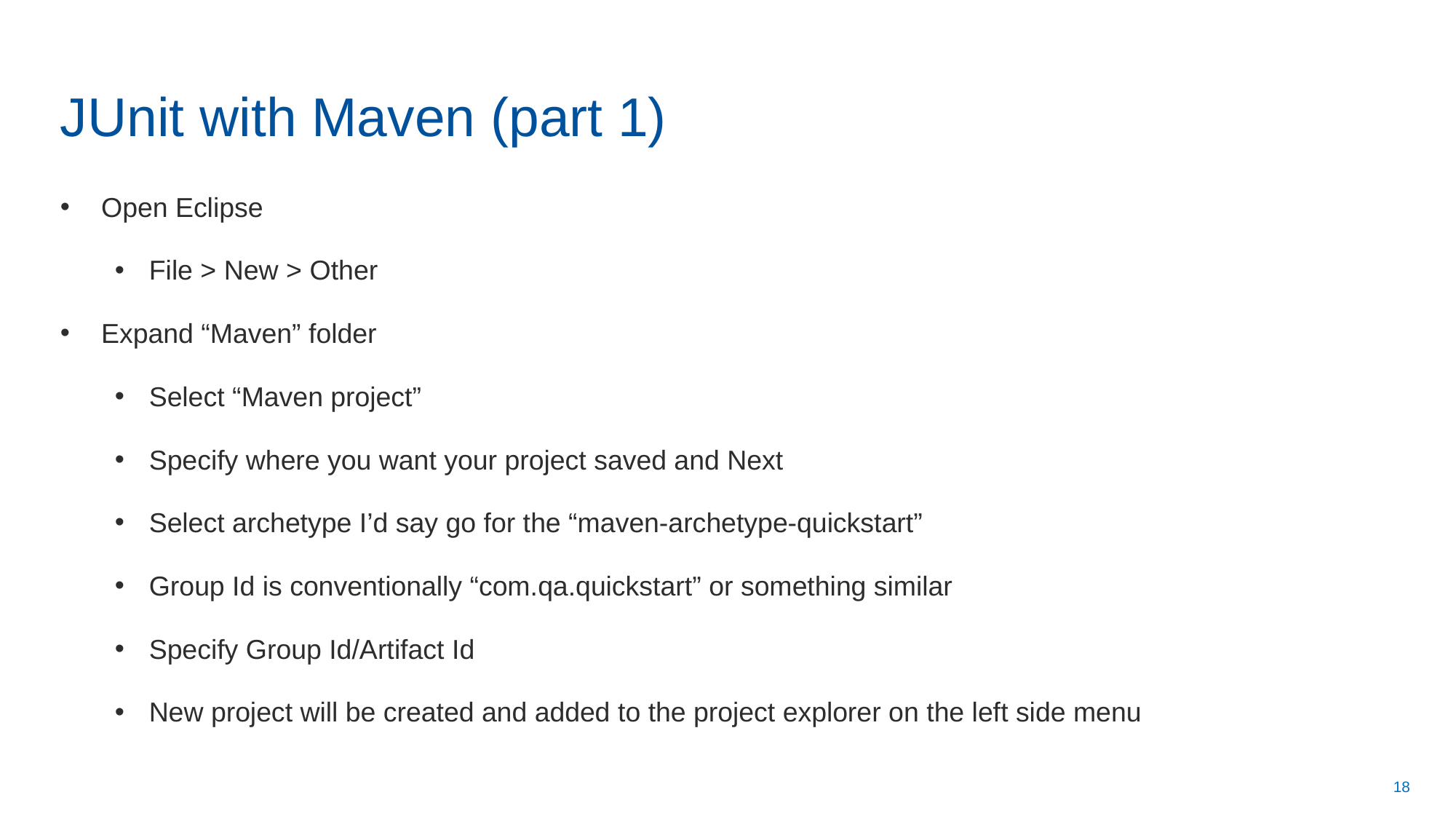

# JUnit with Maven (part 1)
Open Eclipse
File > New > Other
Expand “Maven” folder
Select “Maven project”
Specify where you want your project saved and Next
Select archetype I’d say go for the “maven-archetype-quickstart”
Group Id is conventionally “com.qa.quickstart” or something similar
Specify Group Id/Artifact Id
New project will be created and added to the project explorer on the left side menu